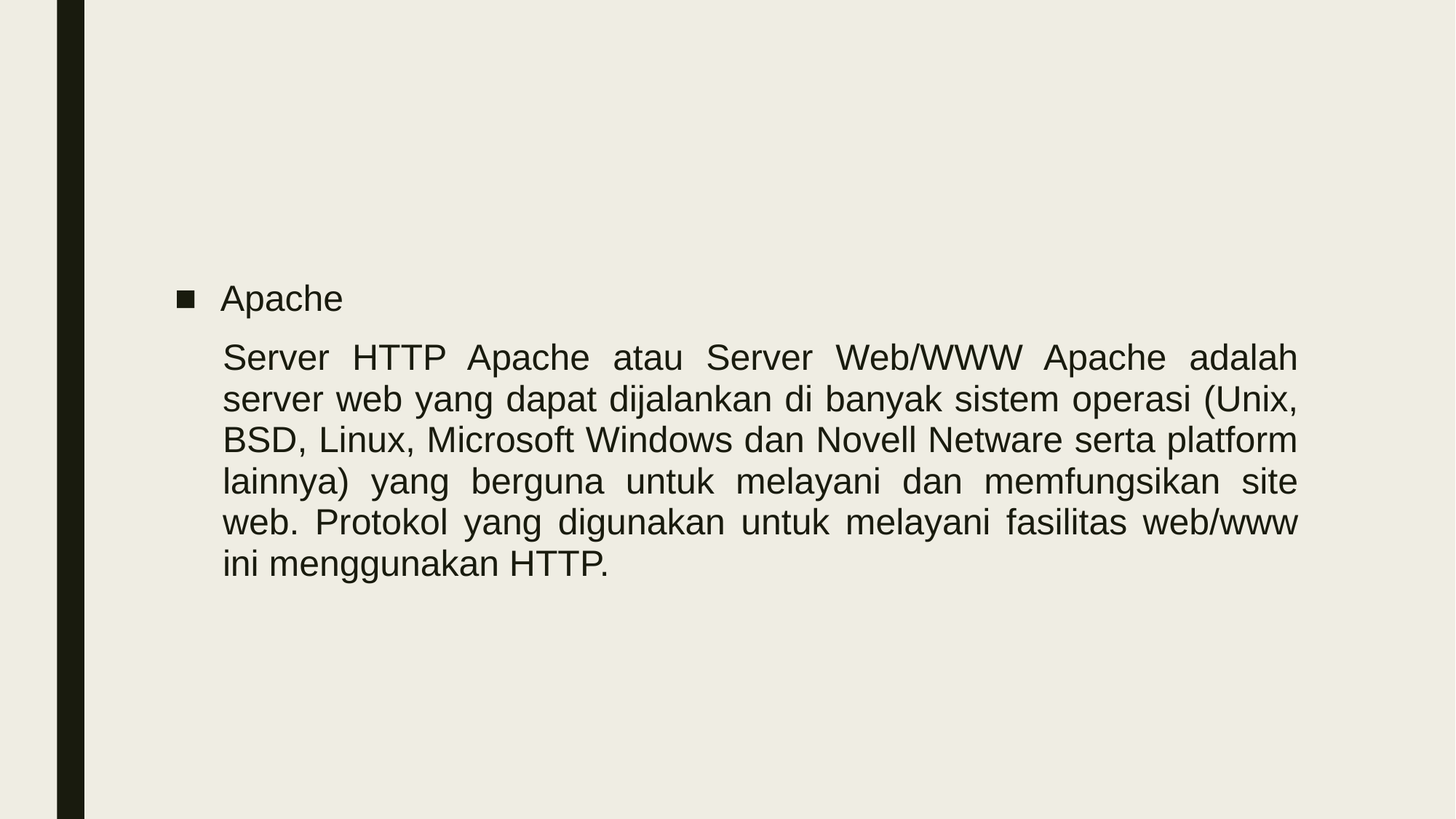

#
Apache
Server HTTP Apache atau Server Web/WWW Apache adalah server web yang dapat dijalankan di banyak sistem operasi (Unix, BSD, Linux, Microsoft Windows dan Novell Netware serta platform lainnya) yang berguna untuk melayani dan memfungsikan site web. Protokol yang digunakan untuk melayani fasilitas web/www ini menggunakan HTTP.